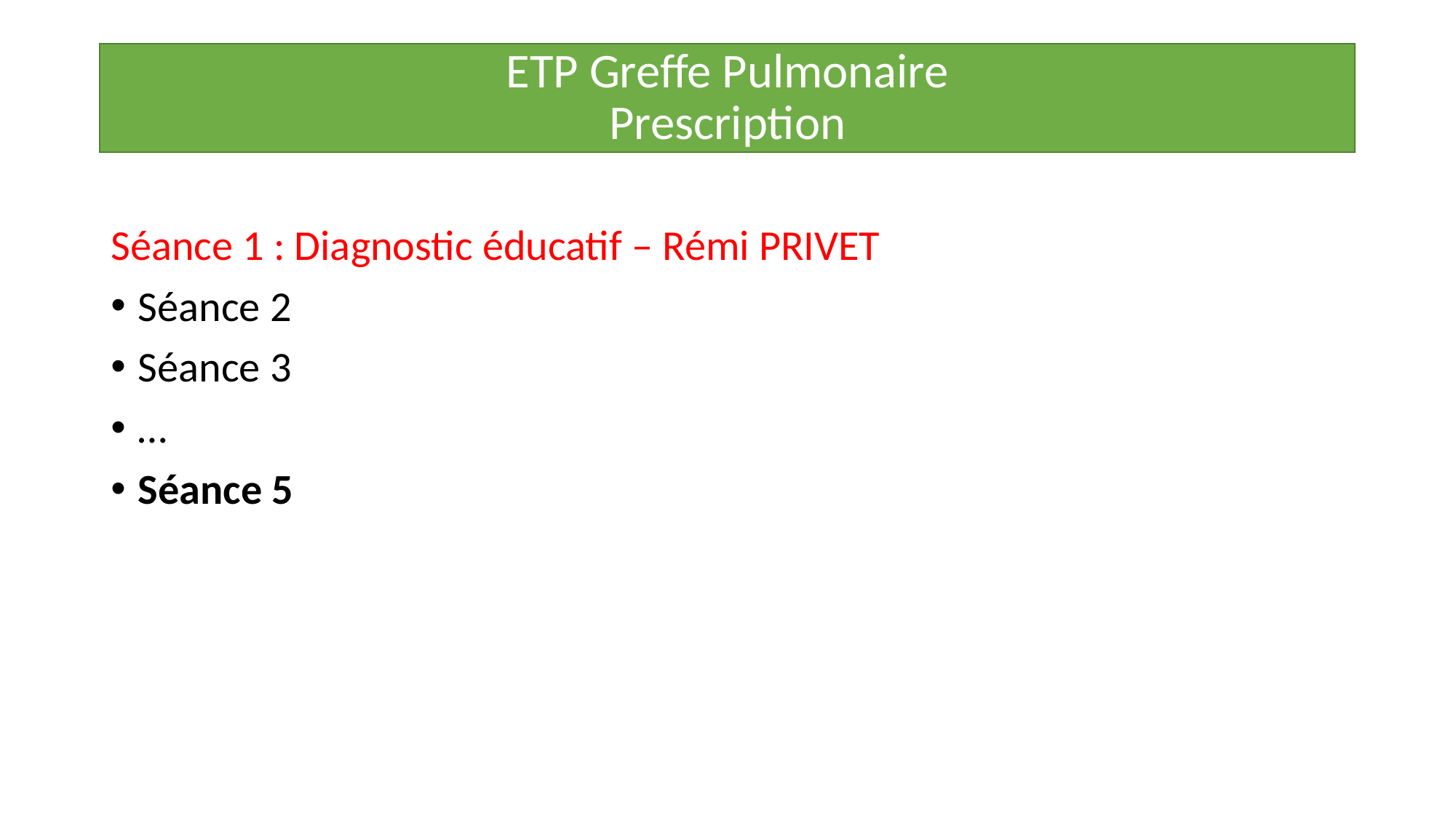

ETP Greffe Pulmonaire
Prescription
Séance 1 : Diagnostic éducatif – Rémi PRIVET
Séance 2
Séance 3
…
Séance 5